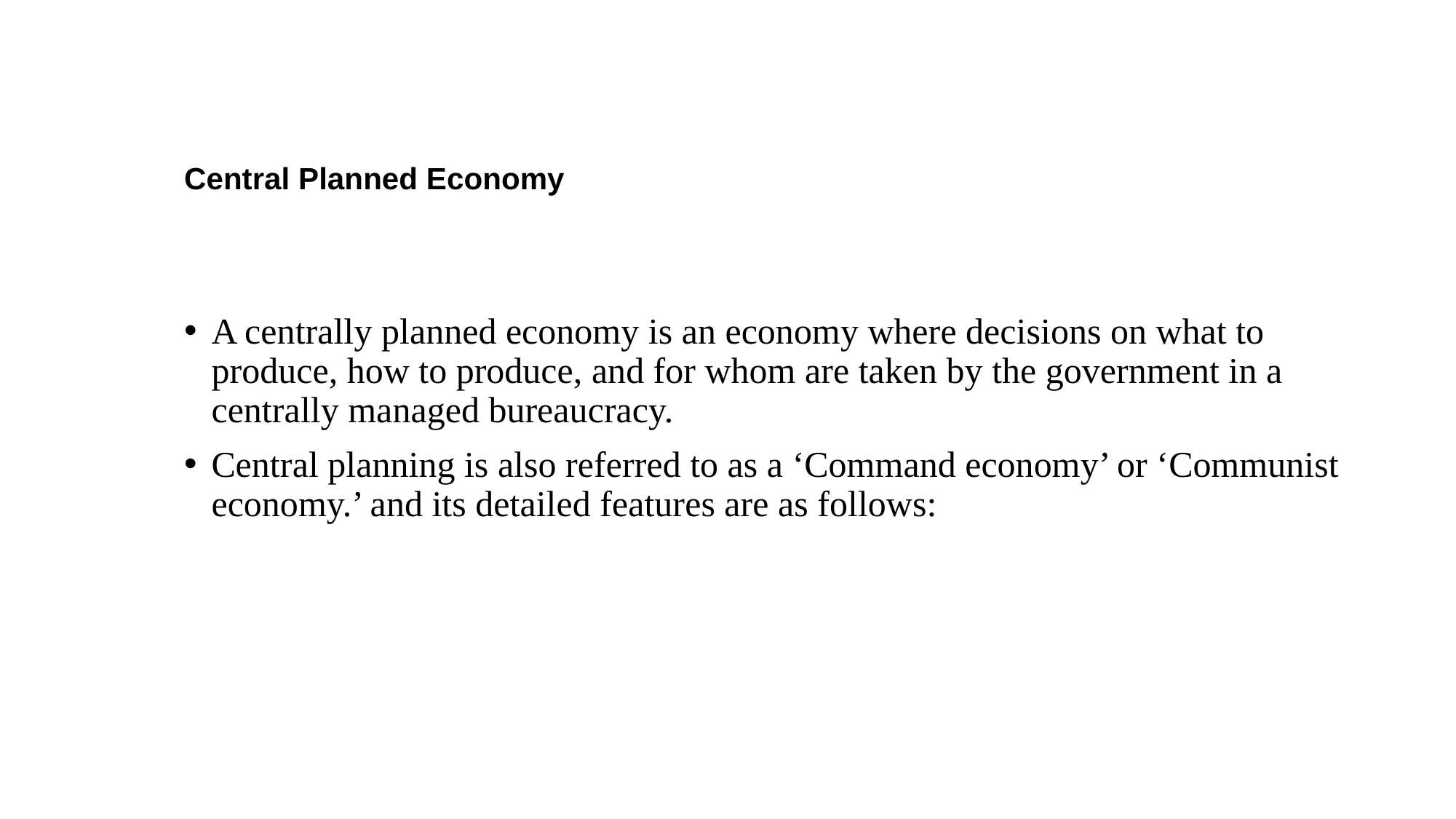

# Central Planned Economy
A centrally planned economy is an economy where decisions on what to produce, how to produce, and for whom are taken by the government in a centrally managed bureaucracy.
Central planning is also referred to as a ‘Command economy’ or ‘Communist economy.’ and its detailed features are as follows: